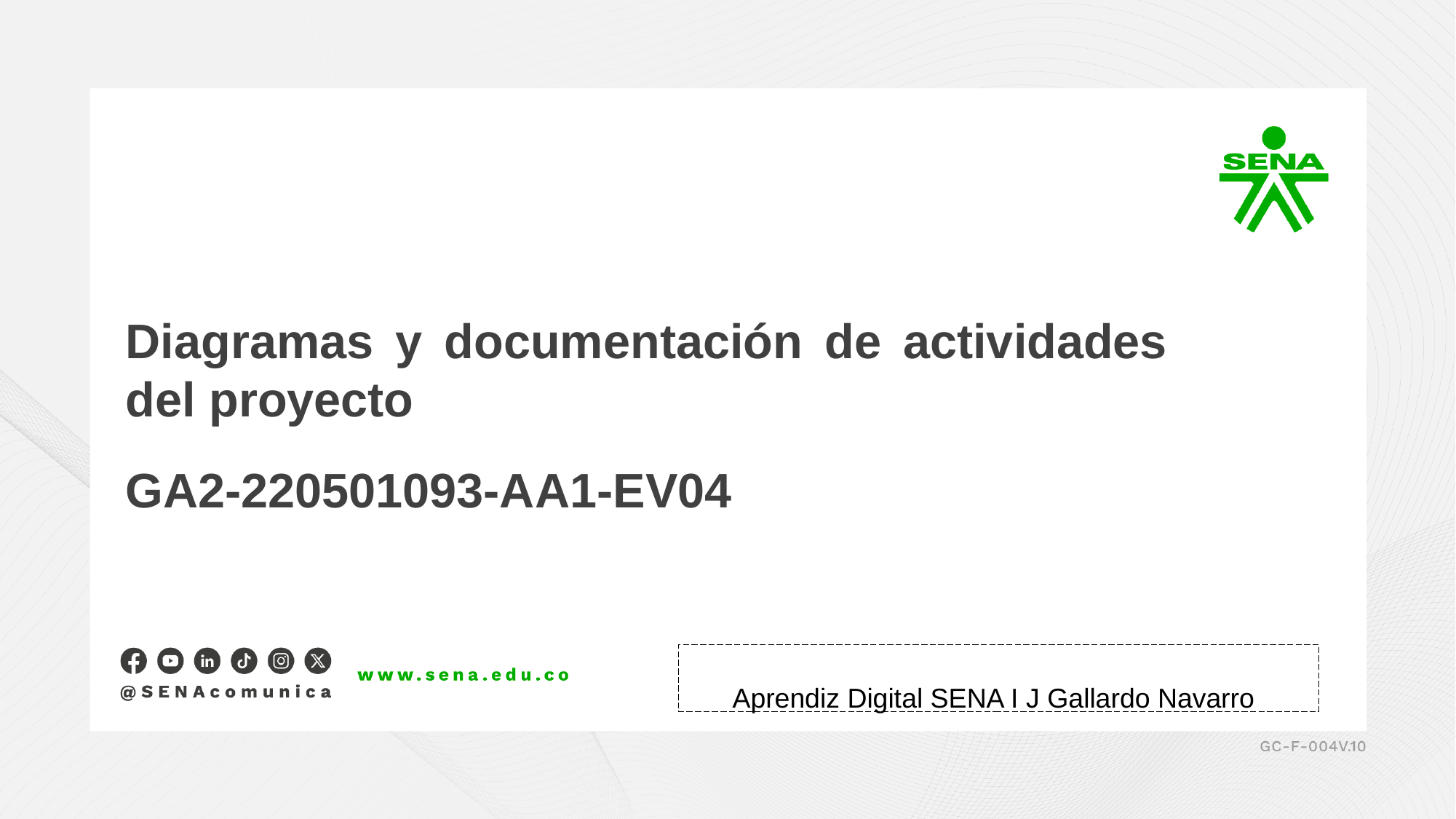

Diagramas y documentación de actividades del proyecto
GA2-220501093-AA1-EV04

Aprendiz Digital SENA I J Gallardo Navarro